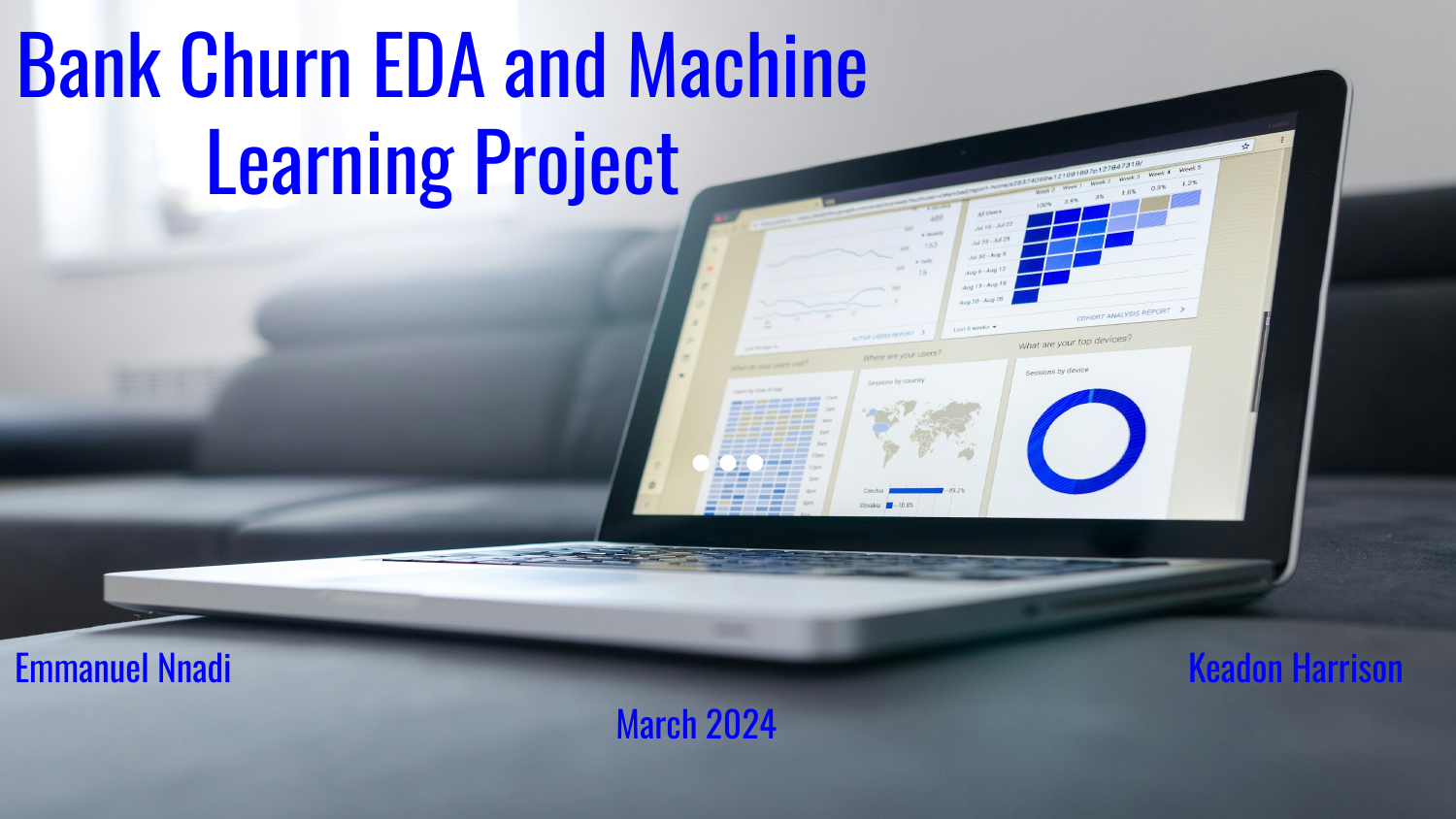

# Bank Churn EDA and Machine Learning Project
Emmanuel Nnadi
Keadon Harrison
March 2024